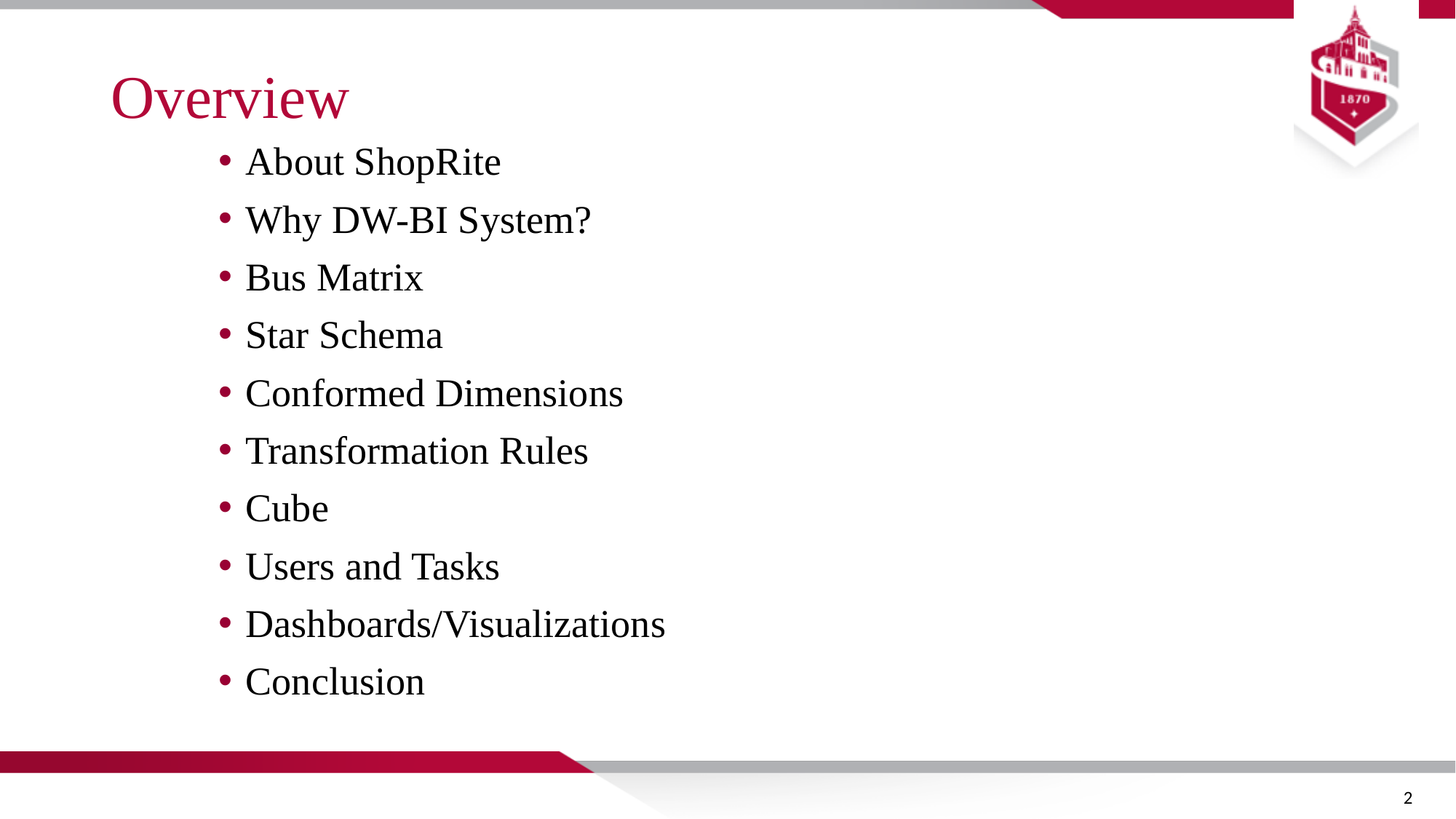

# Overview
About ShopRite
Why DW-BI System?
Bus Matrix
Star Schema
Conformed Dimensions
Transformation Rules
Cube
Users and Tasks
Dashboards/Visualizations
Conclusion